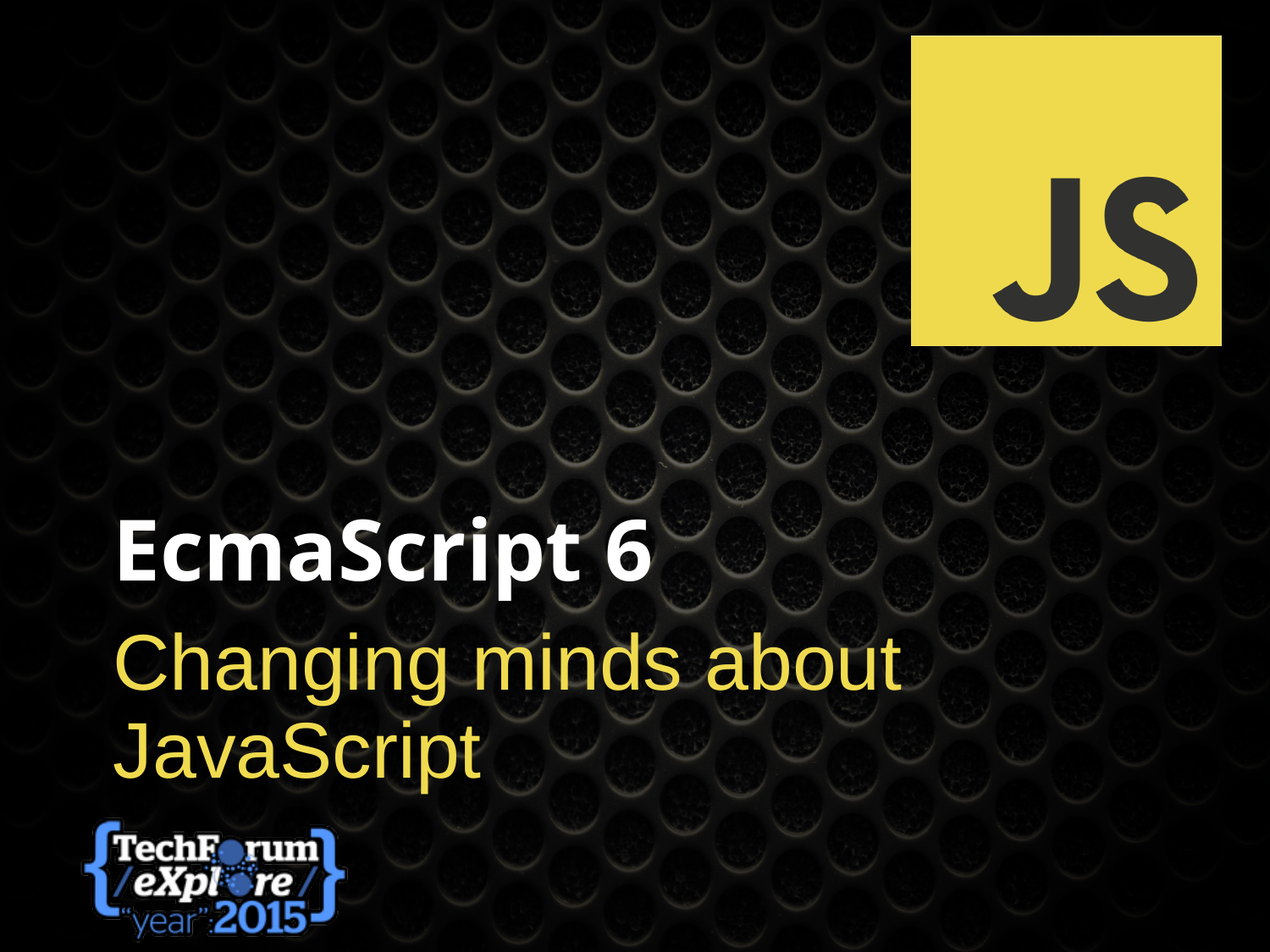

EcmaScript 6
# Changing minds about JavaScript